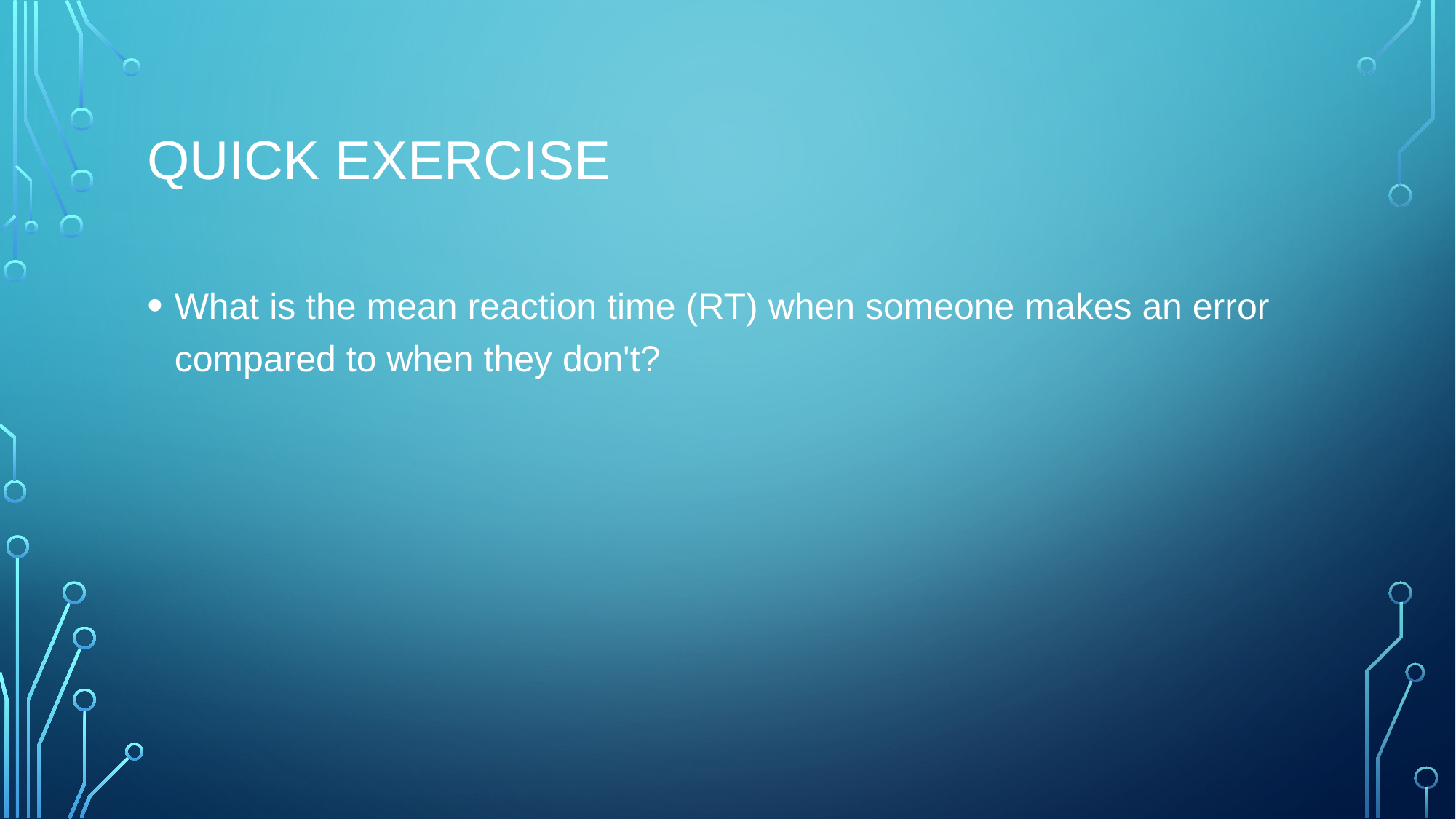

# Quick Exercise
What is the mean reaction time (RT) when someone makes an error compared to when they don't?